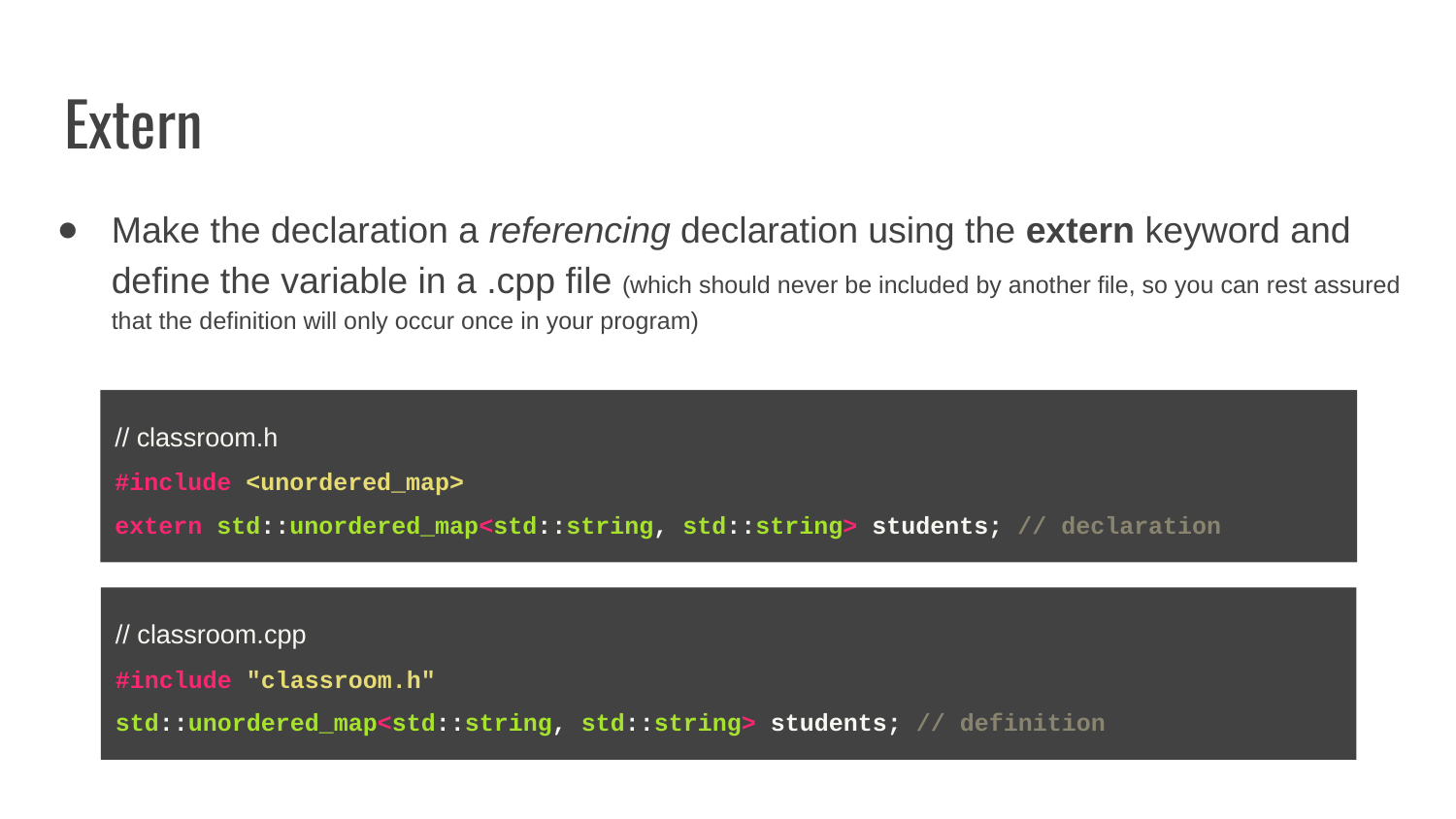

# Extern
Make the declaration a referencing declaration using the extern keyword and define the variable in a .cpp file (which should never be included by another file, so you can rest assured that the definition will only occur once in your program)

// classroom.h
#include <unordered_map>
extern std::unordered_map<std::string, std::string> students; // declaration

// classroom.cpp
#include "classroom.h"
std::unordered_map<std::string, std::string> students; // definition